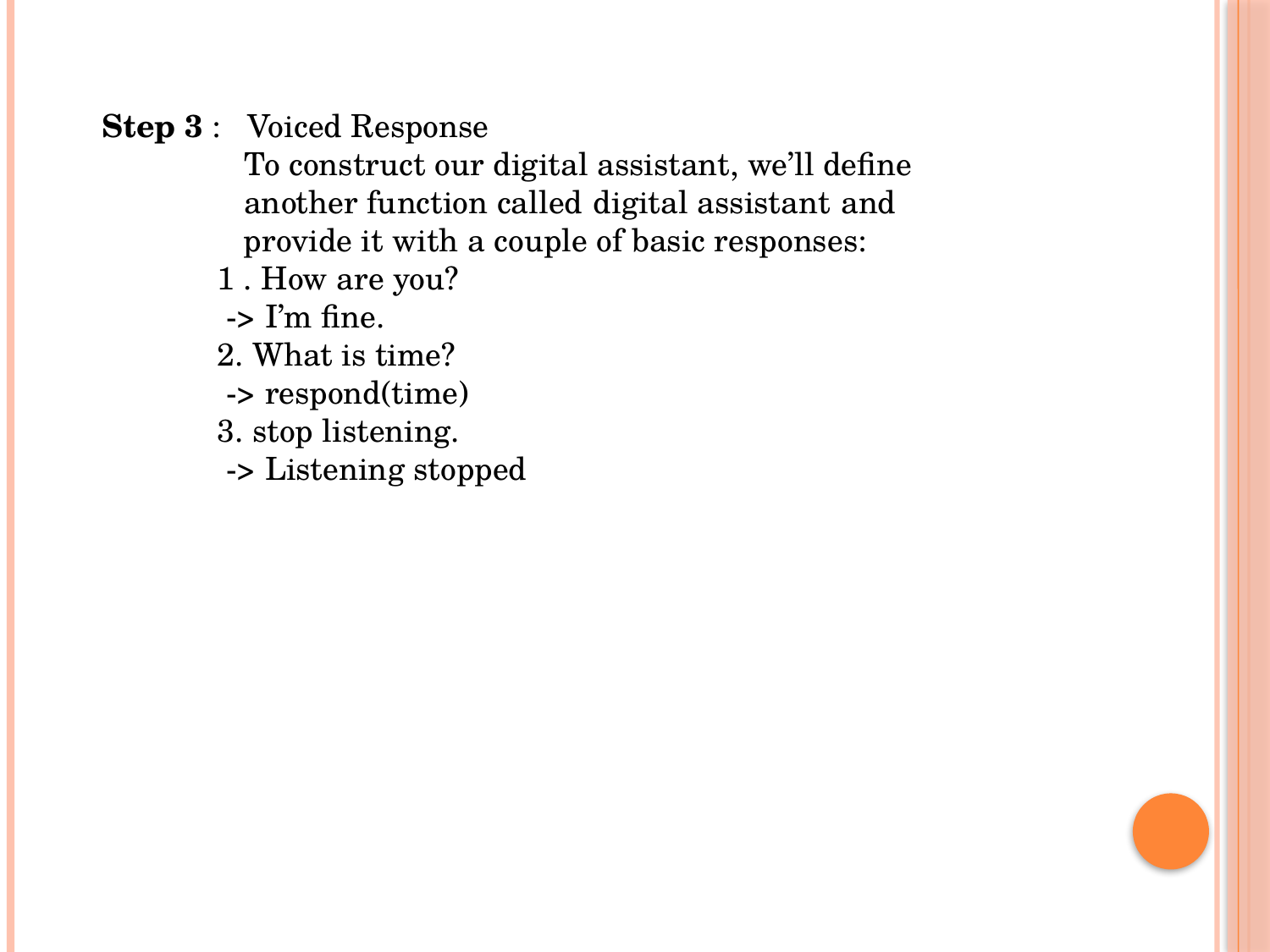

Step 3 :   Voiced Response
                To construct our digital assistant, we’ll define
                another function called digital assistant and
                provide it with a couple of basic responses:
             1 . How are you?
              -> I’m fine.
             2. What is time?
              -> respond(time)
             3. stop listening.
              -> Listening stopped